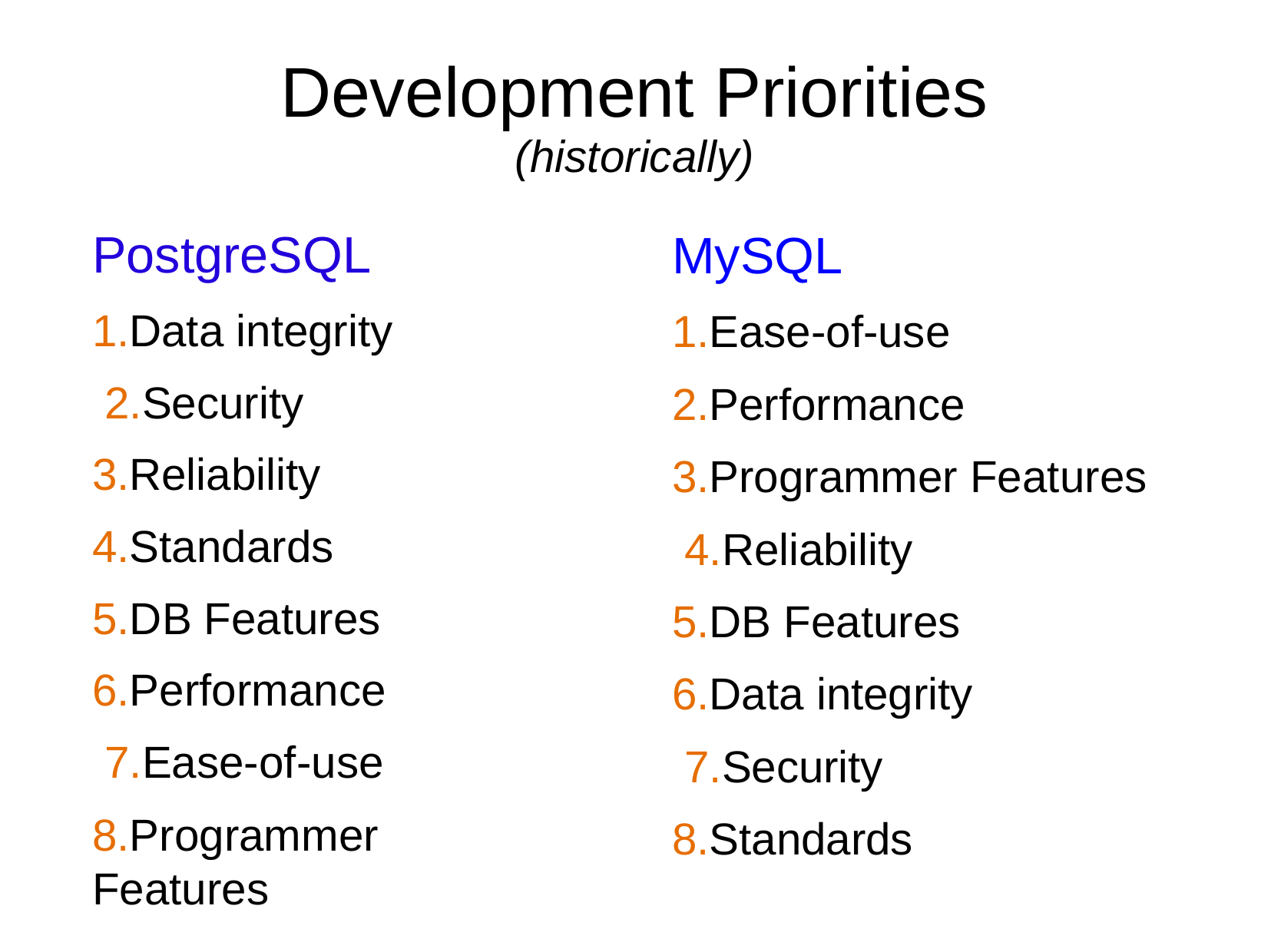

# Development Priorities
(historically)
PostgreSQL  1.Data integrity  2.Security  3.Reliability  4.Standards  5.DB Features  6.Performance  7.Ease-of-use
8.Programmer Features
MySQL
1.Ease-of-use  2.Performance  3.Programmer Features  4.Reliability
5.DB Features  6.Data integrity  7.Security  8.Standards